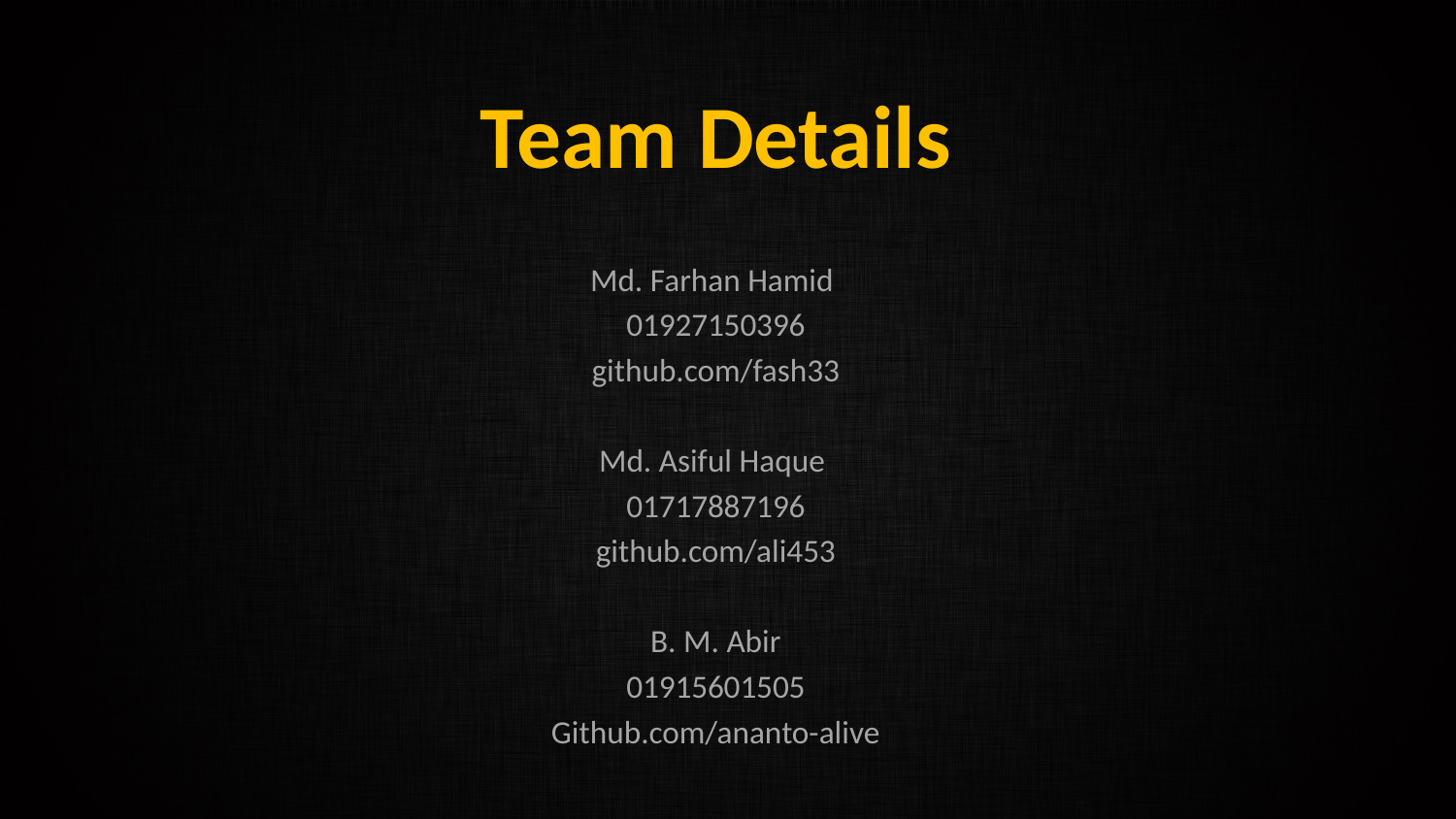

# Team Details
Md. Farhan Hamid
01927150396
github.com/fash33

Md. Asiful Haque
01717887196
github.com/ali453

B. M. Abir
01915601505
Github.com/ananto-alive